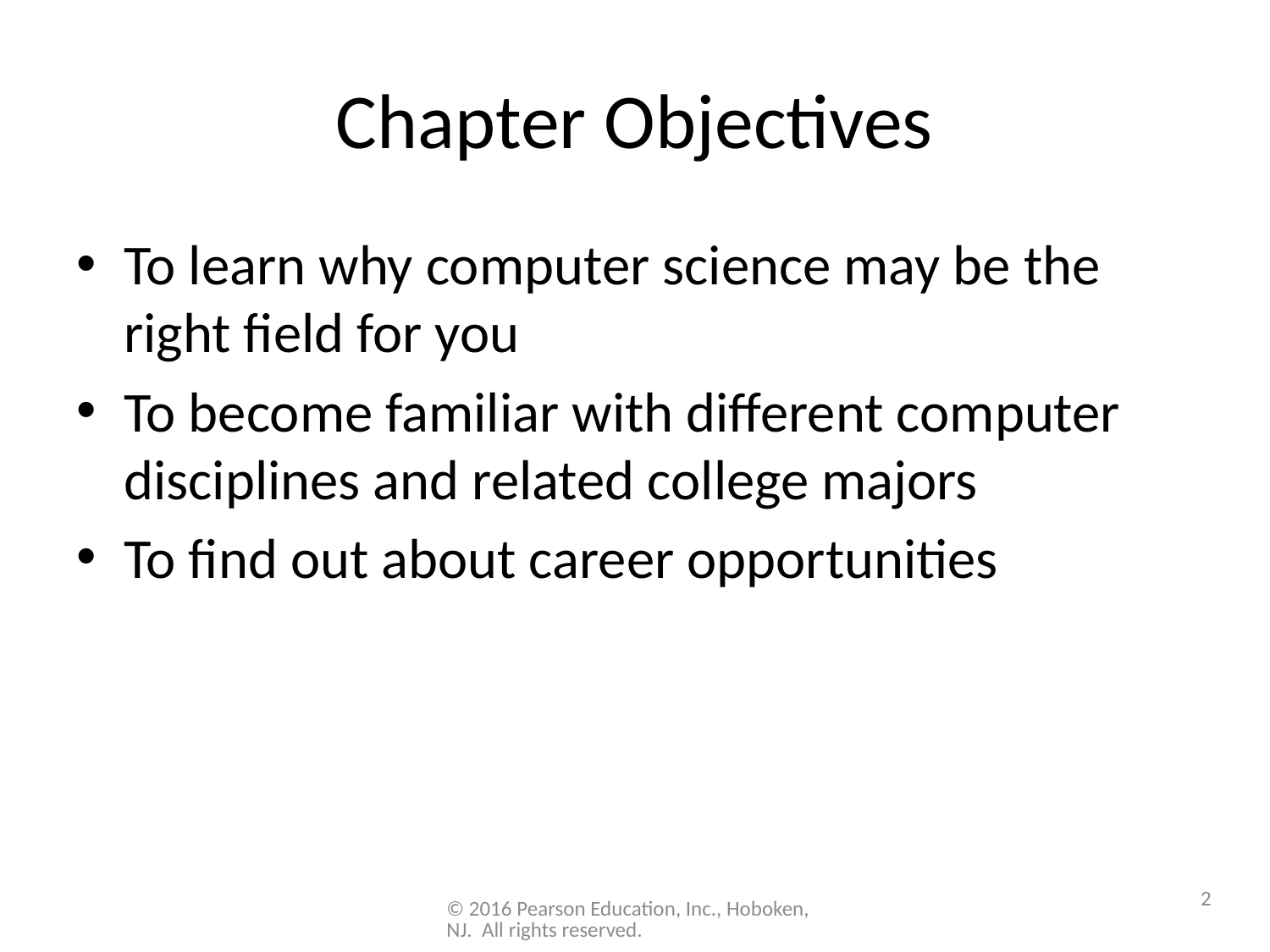

# Chapter Objectives
To learn why computer science may be the right field for you
To become familiar with different computer disciplines and related college majors
To find out about career opportunities
2
© 2016 Pearson Education, Inc., Hoboken, NJ.  All rights reserved.